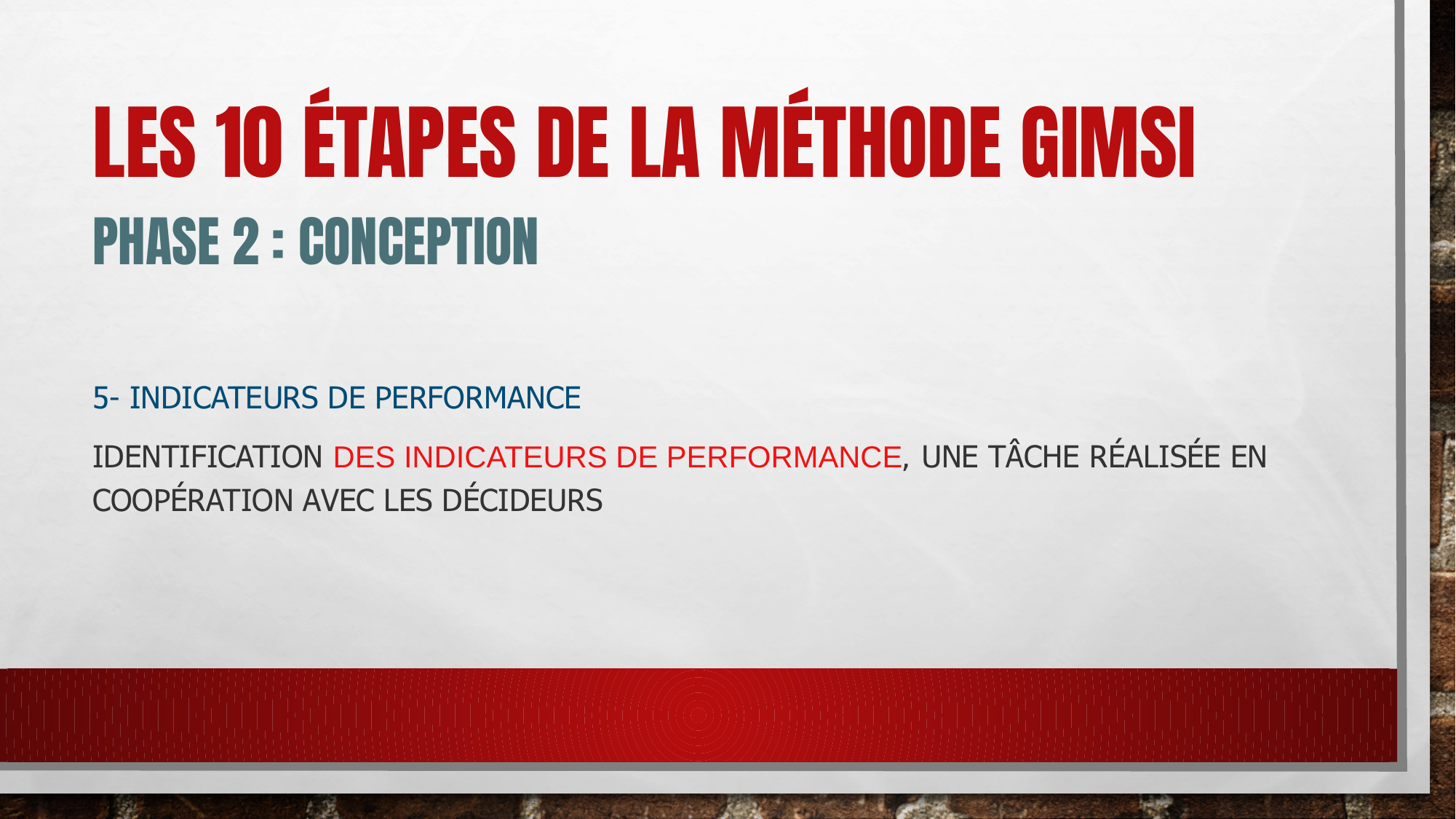

# les 10 étapes de la méthode Gimsi
Phase 2 : Conception
5- Indicateurs de performance
Identification des indicateurs de performance, une tâche réalisée en coopération avec les décideurs